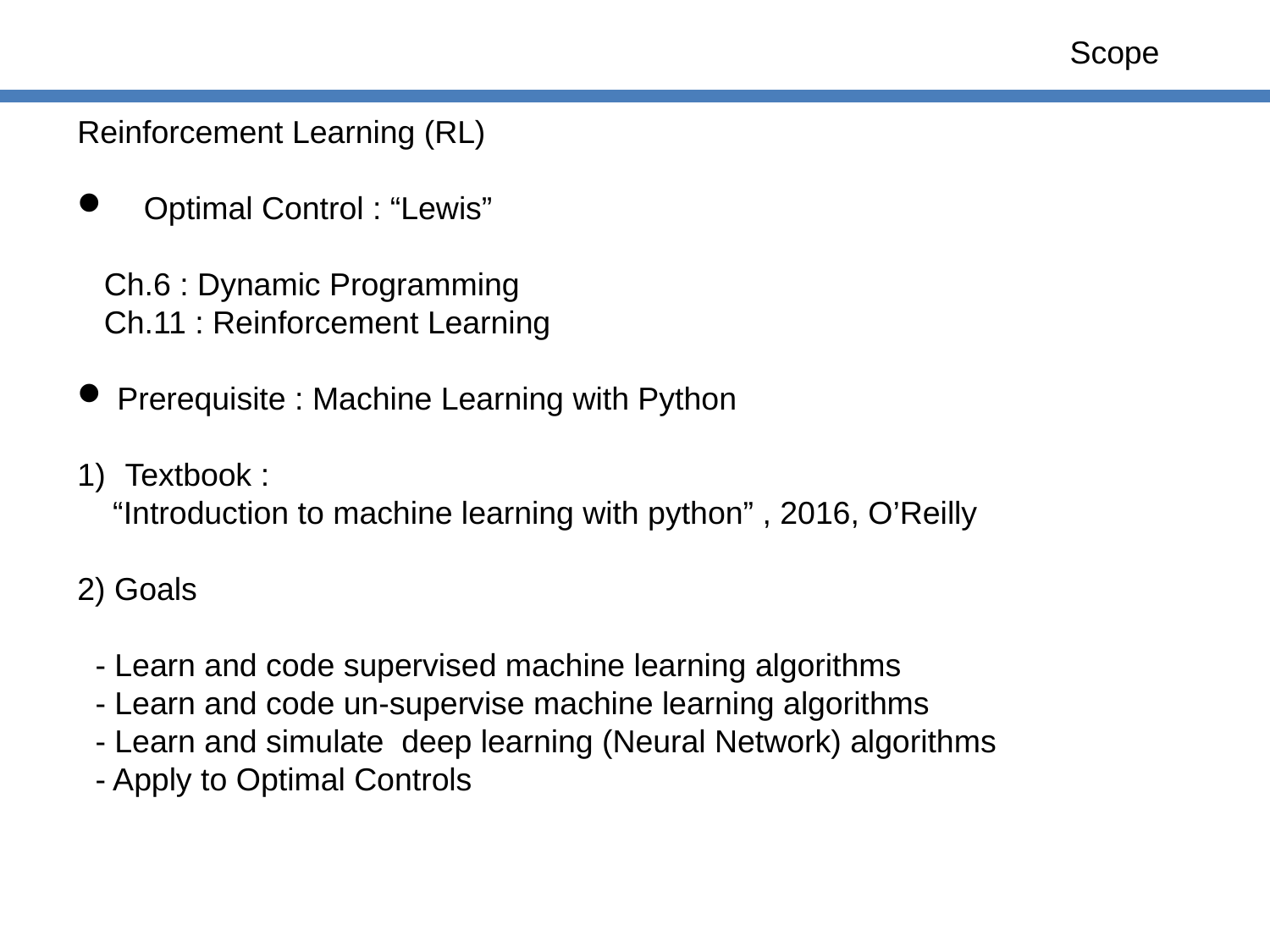

Scope
Reinforcement Learning (RL)

   Optimal Control : “Lewis”

   Ch.6 : Dynamic Programming
   Ch.11 : Reinforcement Learning

Prerequisite : Machine Learning with Python

Textbook :
    “Introduction to machine learning with python” , 2016, O’Reilly

2) Goals

  - Learn and code supervised machine learning algorithms
  - Learn and code un-supervise machine learning algorithms
  - Learn and simulate  deep learning (Neural Network) algorithms
  - Apply to Optimal Controls